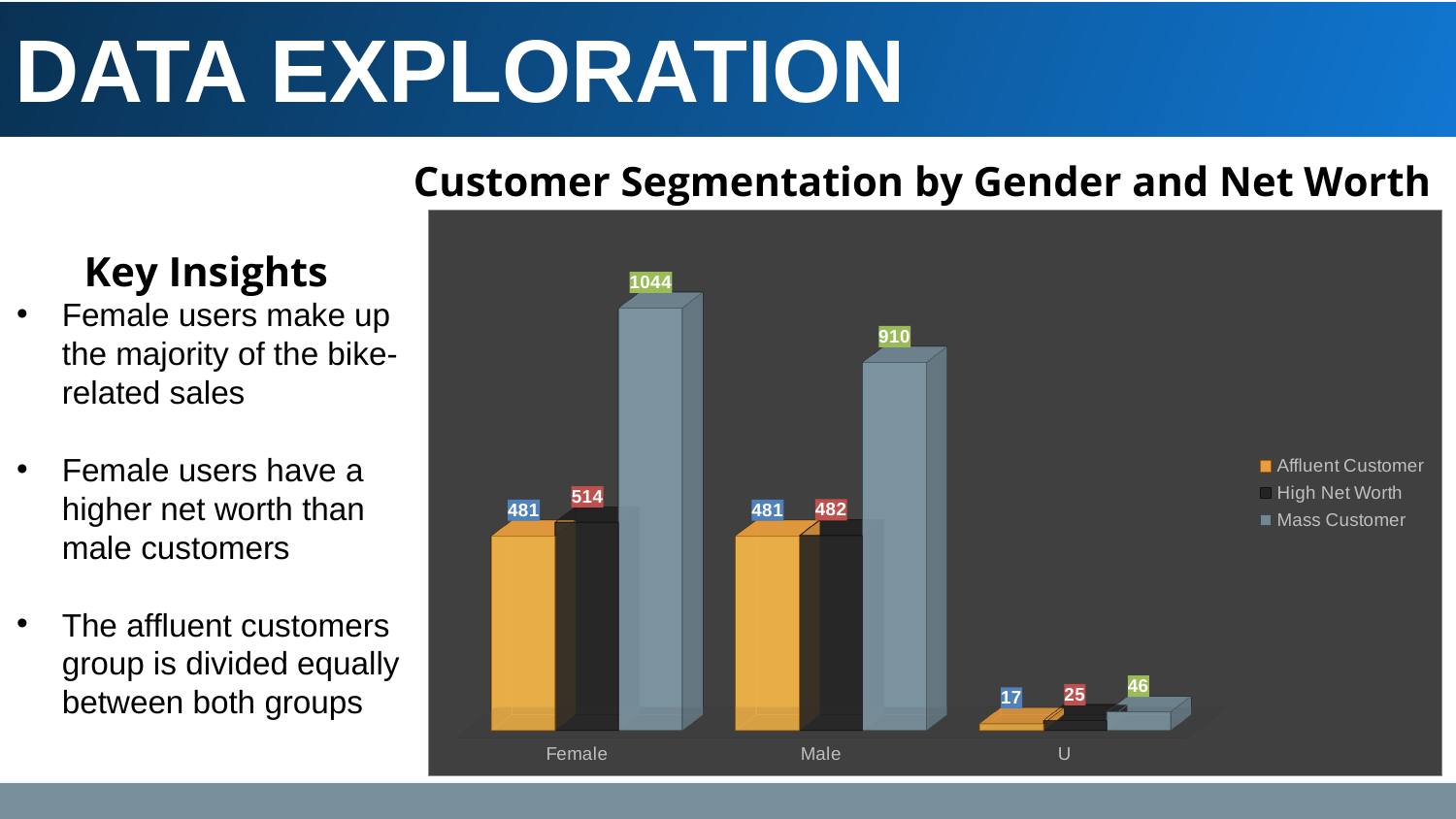

DATA EXPLORATION

Customer Segmentation by Gender and Net Worth

[unsupported chart]

Key Insights
Female users make up the majority of the bike-related sales

Female users have a higher net worth than male customers

The affluent customers group is divided equally between both groups